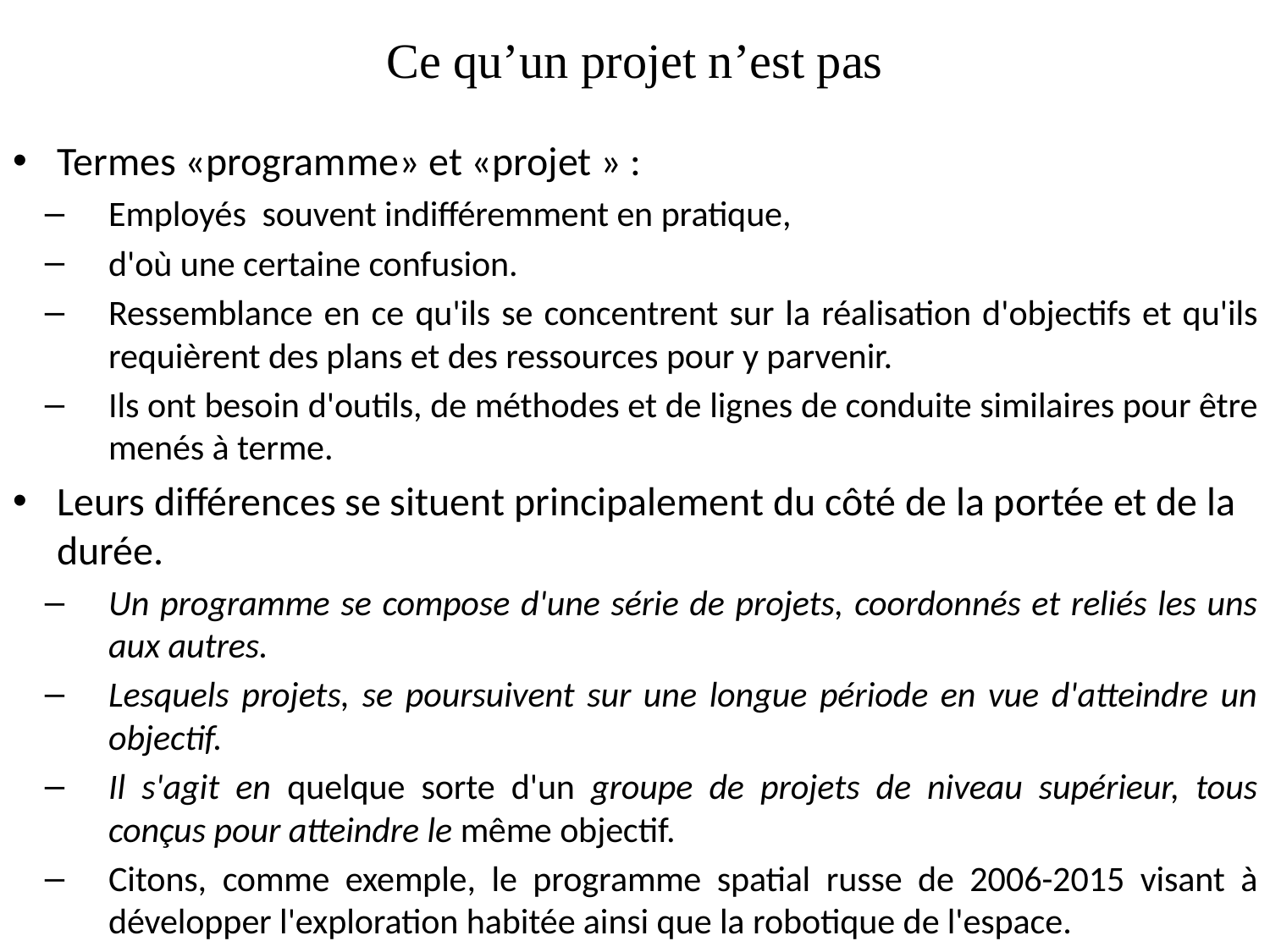

# Ce qu’un projet n’est pas
Termes «programme» et «projet » :
Employés  souvent indifféremment en pratique,
d'où une certaine confusion.
Ressemblance en ce qu'ils se concentrent sur la réalisation d'objectifs et qu'ils requièrent des plans et des ressources pour y parvenir.
Ils ont besoin d'outils, de méthodes et de lignes de conduite similaires pour être menés à terme.
Leurs différences se situent principalement du côté de la portée et de la durée.
Un programme se compose d'une série de projets, coordonnés et reliés les uns aux autres.
Lesquels projets, se poursuivent sur une longue période en vue d'atteindre un objectif.
Il s'agit en quelque sorte d'un groupe de projets de niveau supérieur, tous conçus pour atteindre le même objectif.
Citons, comme exemple, le programme spatial russe de 2006-2015 visant à développer l'exploration habitée ainsi que la robotique de l'espace.